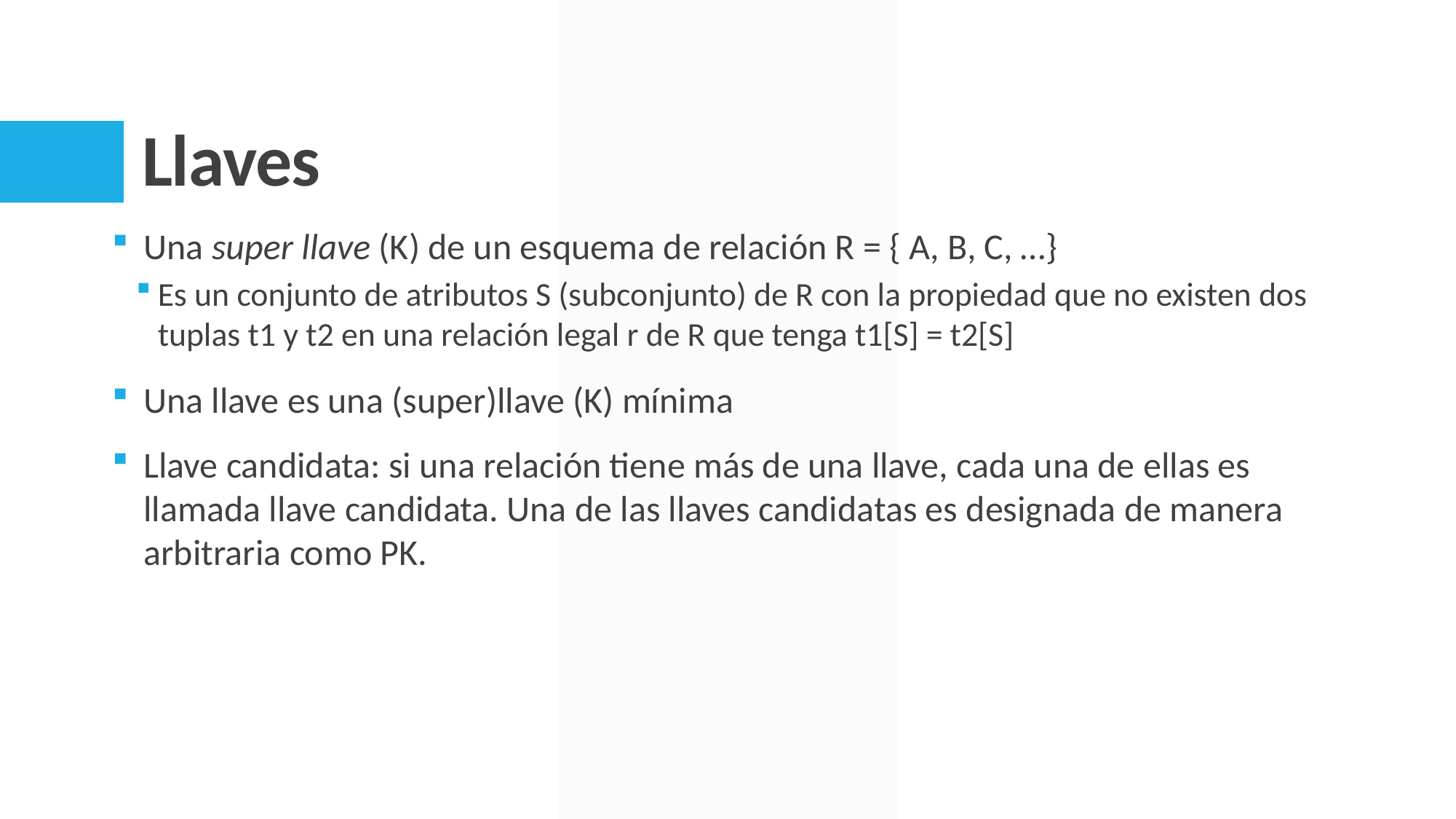

# Llaves
Una super llave (K) de un esquema de relación R = { A, B, C, …}
Es un conjunto de atributos S (subconjunto) de R con la propiedad que no existen dos tuplas t1 y t2 en una relación legal r de R que tenga t1[S] = t2[S]
Una llave es una (super)llave (K) mínima
Llave candidata: si una relación tiene más de una llave, cada una de ellas es llamada llave candidata. Una de las llaves candidatas es designada de manera arbitraria como PK.